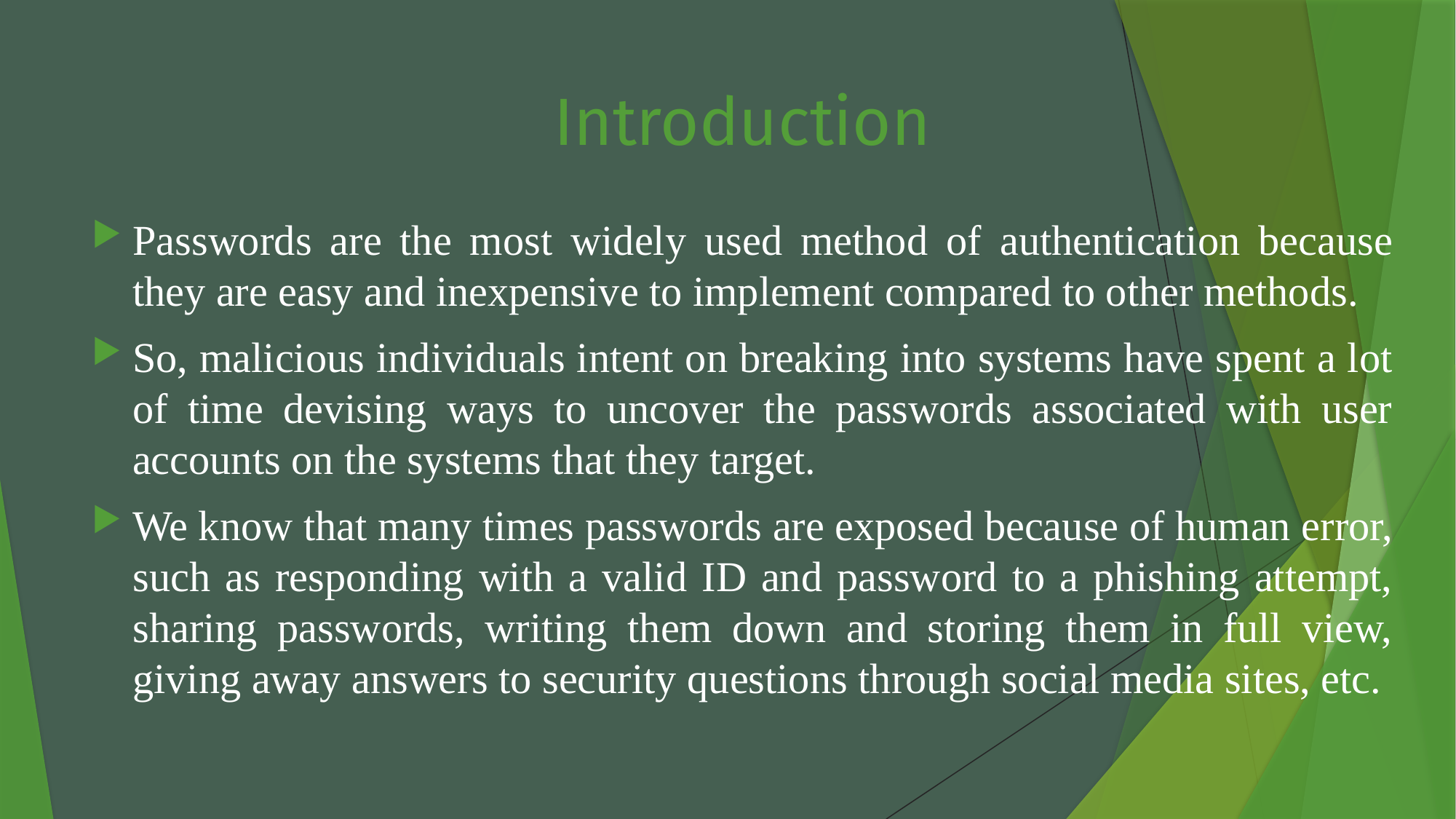

# Introduction
Passwords are the most widely used method of authentication because they are easy and inexpensive to implement compared to other methods.
So, malicious individuals intent on breaking into systems have spent a lot of time devising ways to uncover the passwords associated with user accounts on the systems that they target.
We know that many times passwords are exposed because of human error, such as responding with a valid ID and password to a phishing attempt, sharing passwords, writing them down and storing them in full view, giving away answers to security questions through social media sites, etc.